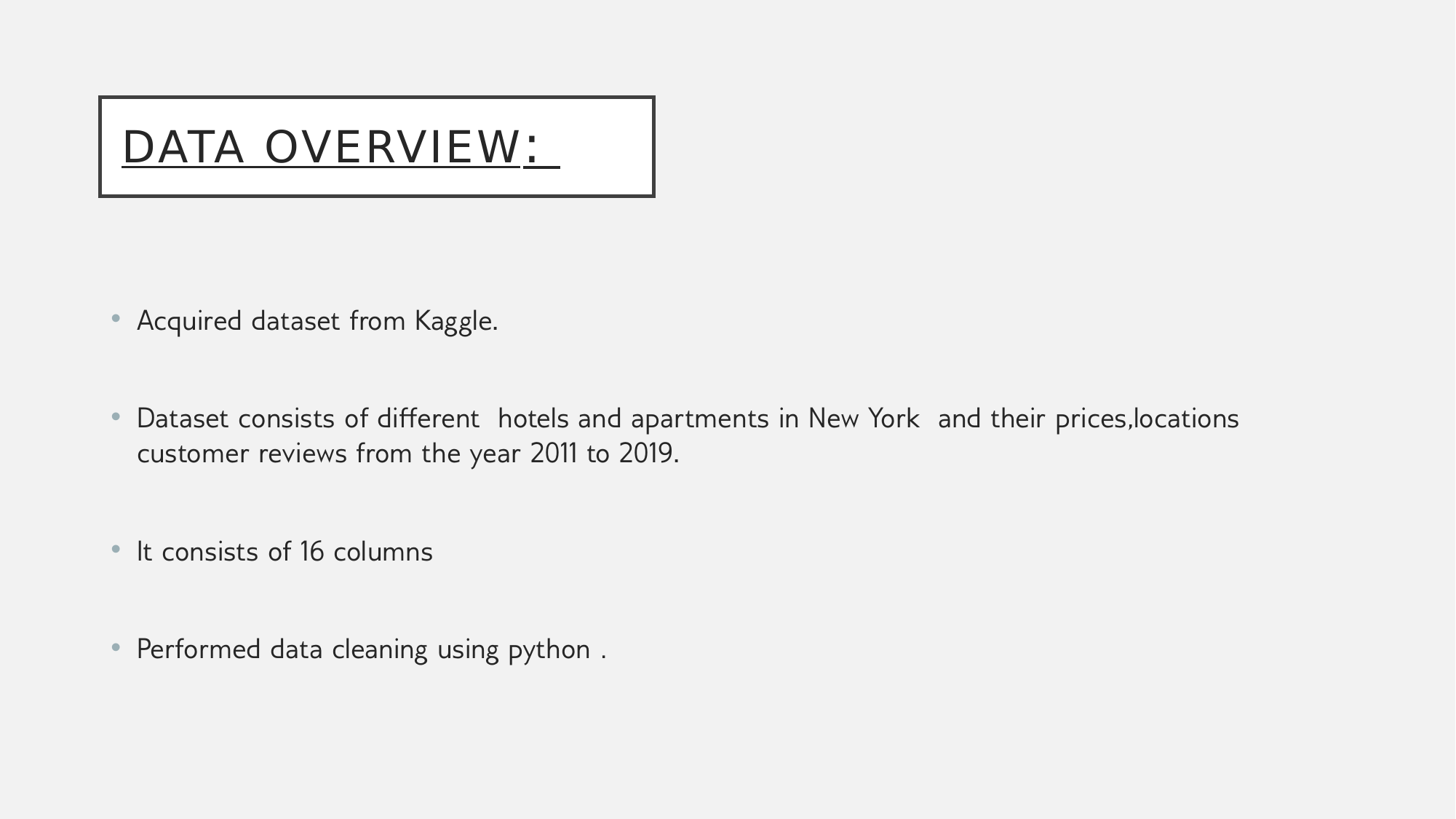

# Data OVERVIEW:

Acquired dataset from Kaggle.

Dataset consists of different  hotels and apartments in New York  and their prices,locations customer reviews from the year 2011 to 2019.

It consists of 16 columns

Performed data cleaning using python .